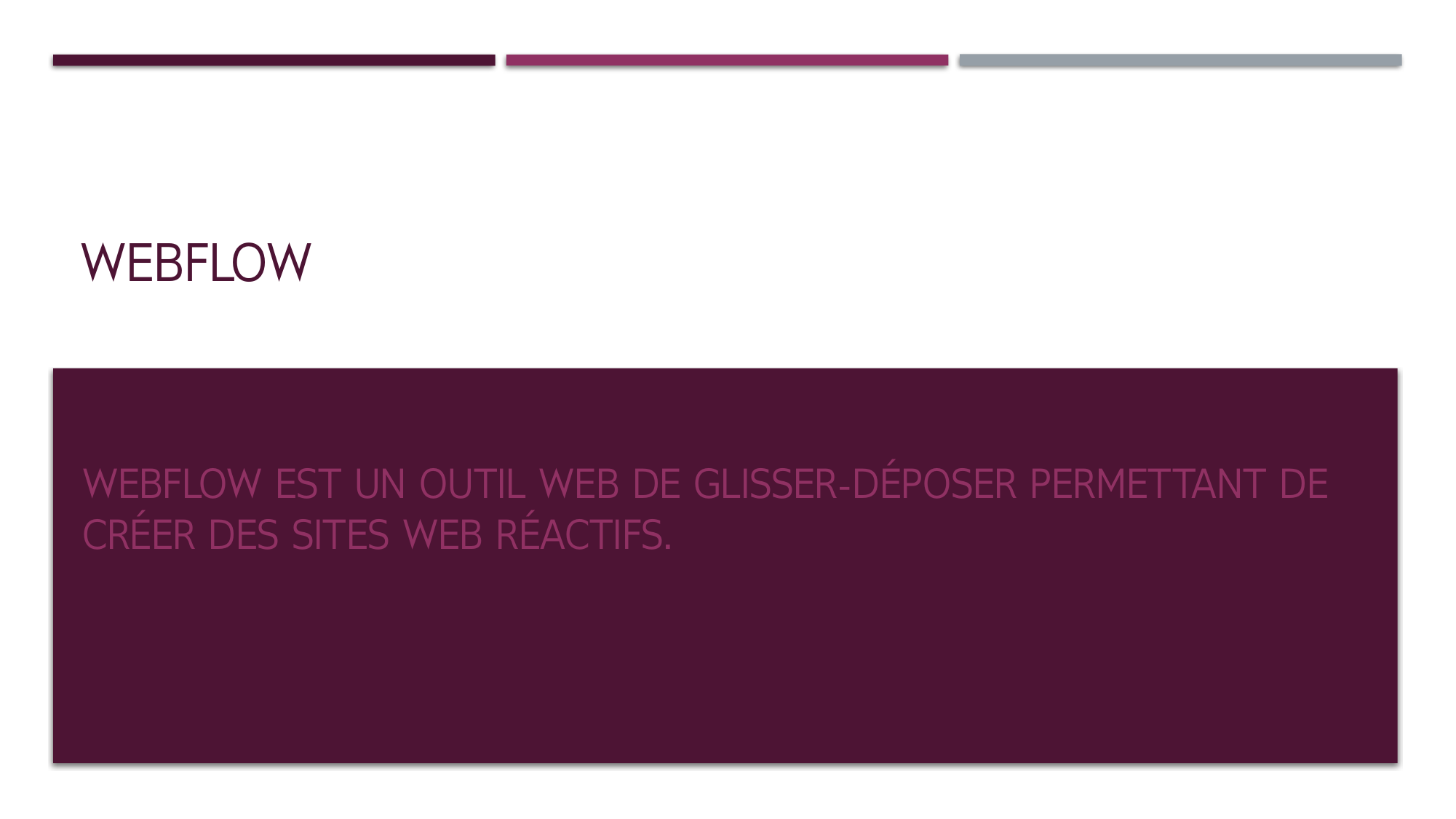

# WEBFLOW
Webflow est un outil Web de glisser-déposer permettant de créer des sites Web réactifs.